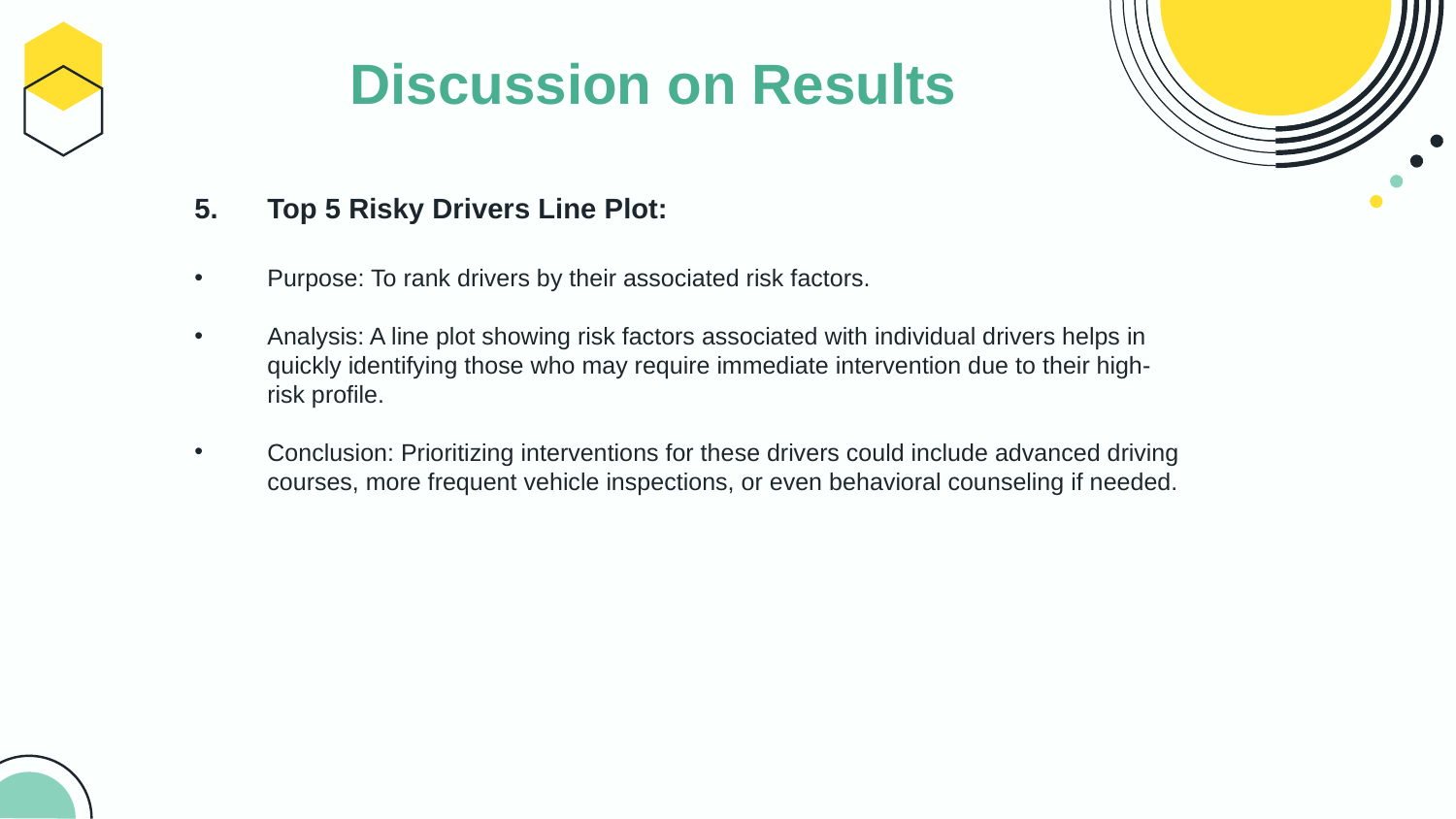

# Discussion on Results

Top 5 Risky Drivers Line Plot:

Purpose: To rank drivers by their associated risk factors.

Analysis: A line plot showing risk factors associated with individual drivers helps in quickly identifying those who may require immediate intervention due to their high-risk profile.

Conclusion: Prioritizing interventions for these drivers could include advanced driving courses, more frequent vehicle inspections, or even behavioral counseling if needed.